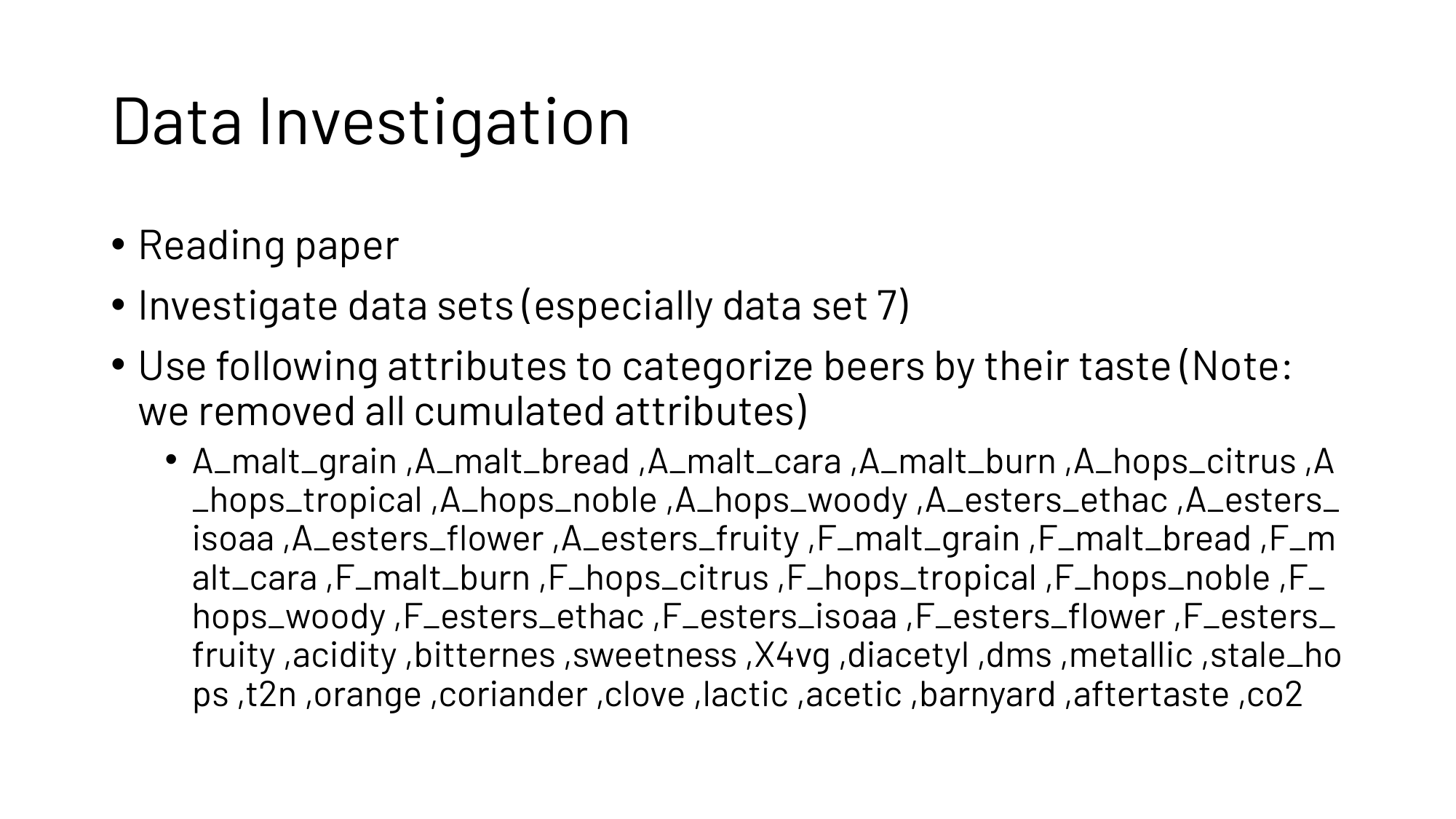

# Data Investigation
Reading paper
Investigate data sets (especially data set 7)
Use following attributes to categorize beers by their taste (Note: we removed all cumulated attributes)
A_malt_grain ,A_malt_bread ,A_malt_cara ,A_malt_burn ,A_hops_citrus ,A_hops_tropical ,A_hops_noble ,A_hops_woody ,A_esters_ethac ,A_esters_isoaa ,A_esters_flower ,A_esters_fruity ,F_malt_grain ,F_malt_bread ,F_malt_cara ,F_malt_burn ,F_hops_citrus ,F_hops_tropical ,F_hops_noble ,F_hops_woody ,F_esters_ethac ,F_esters_isoaa ,F_esters_flower ,F_esters_fruity ,acidity ,bitternes ,sweetness ,X4vg ,diacetyl ,dms ,metallic ,stale_hops ,t2n ,orange ,coriander ,clove ,lactic ,acetic ,barnyard ,aftertaste ,co2